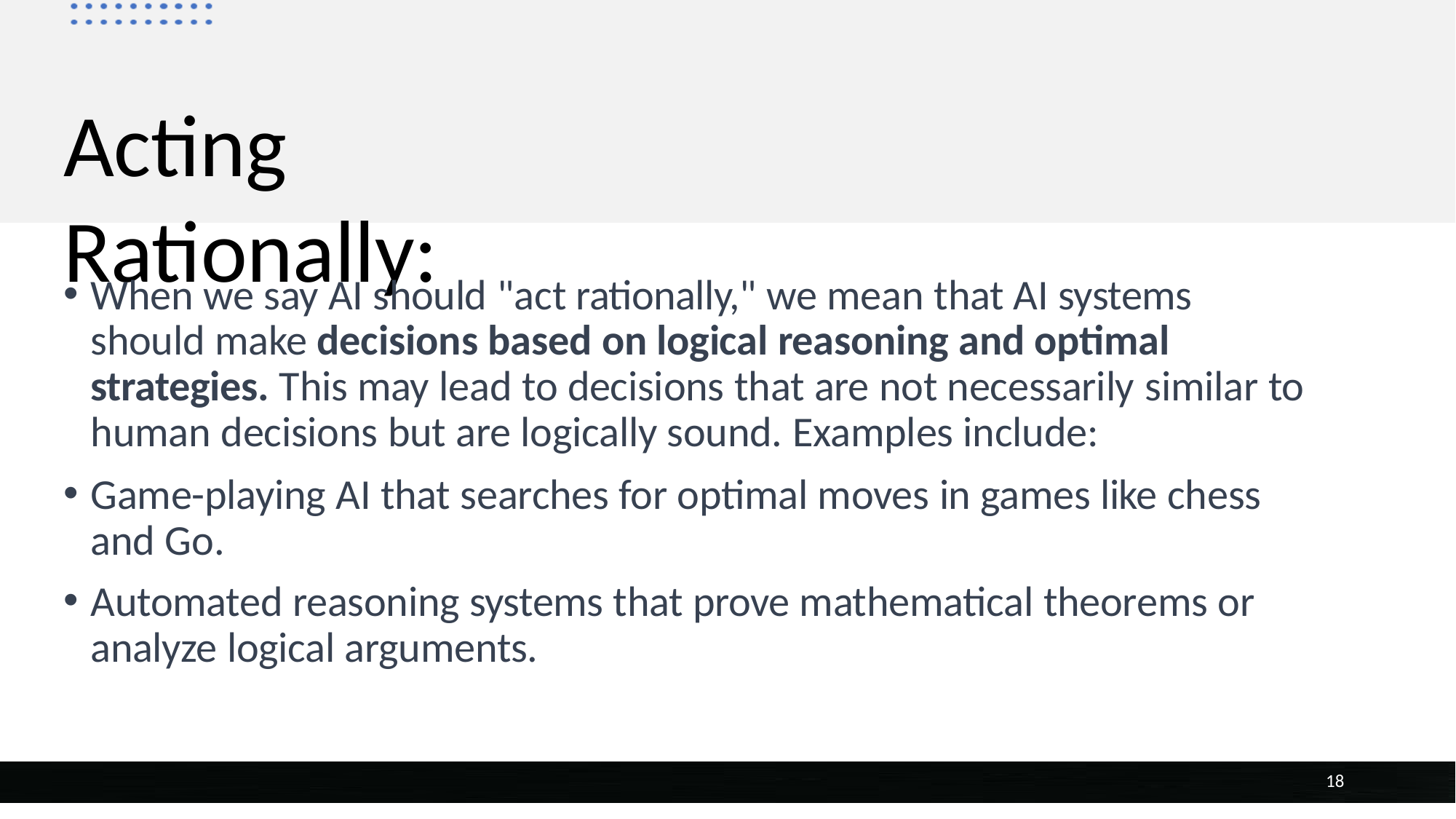

# Acting Rationally:
When we say AI should "act rationally," we mean that AI systems  should make decisions based on logical reasoning and optimal  strategies. This may lead to decisions that are not necessarily similar to  human decisions but are logically sound. Examples include:
Game-playing AI that searches for optimal moves in games like chess  and Go.
Automated reasoning systems that prove mathematical theorems or  analyze logical arguments.
18